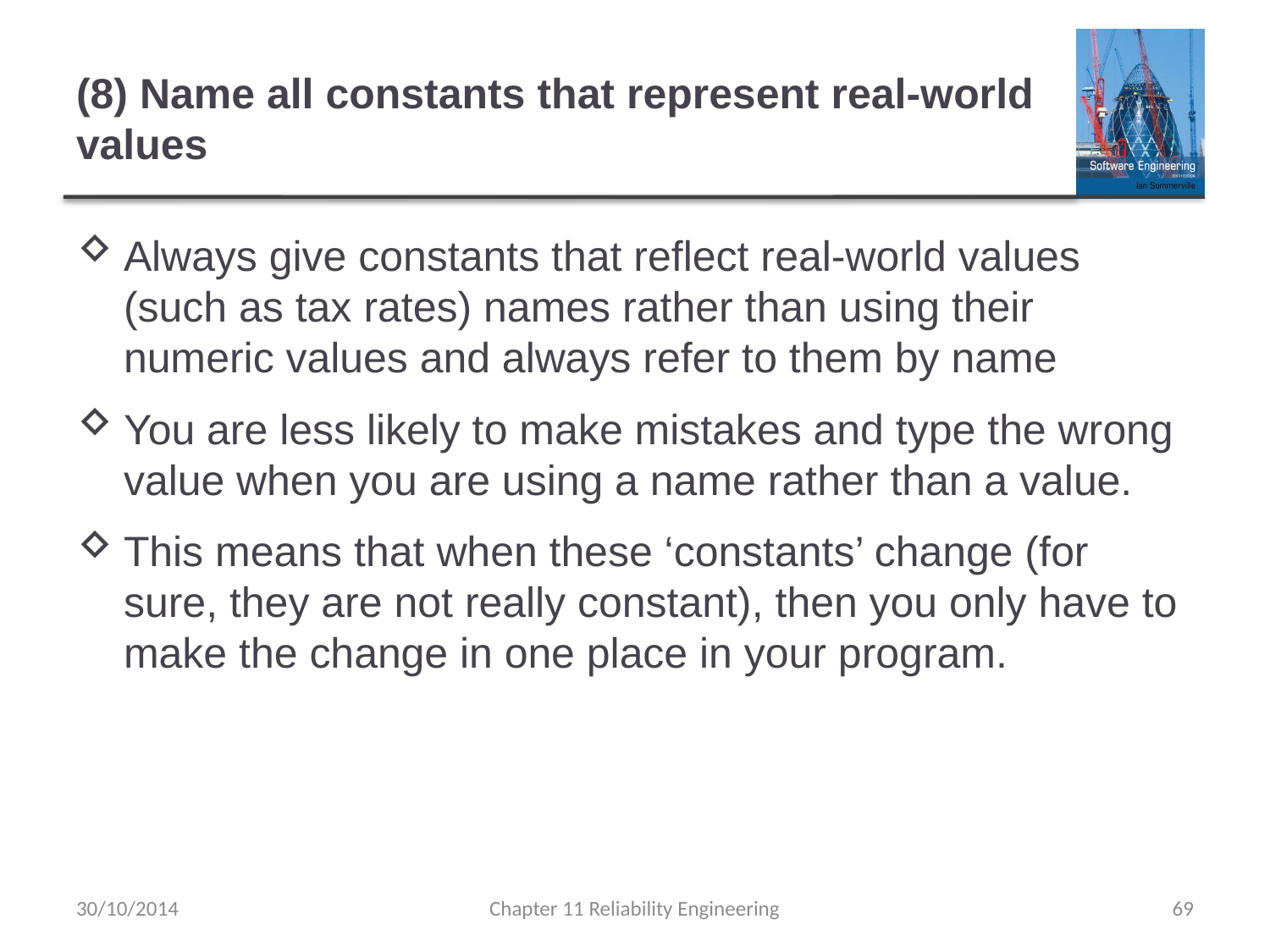

# (8) Name all constants that represent real-world values
Always give constants that reflect real-world values (such as tax rates) names rather than using their numeric values and always refer to them by name
You are less likely to make mistakes and type the wrong value when you are using a name rather than a value.
This means that when these ‘constants’ change (for sure, they are not really constant), then you only have to make the change in one place in your program.
30/10/2014
Chapter 11 Reliability Engineering
69